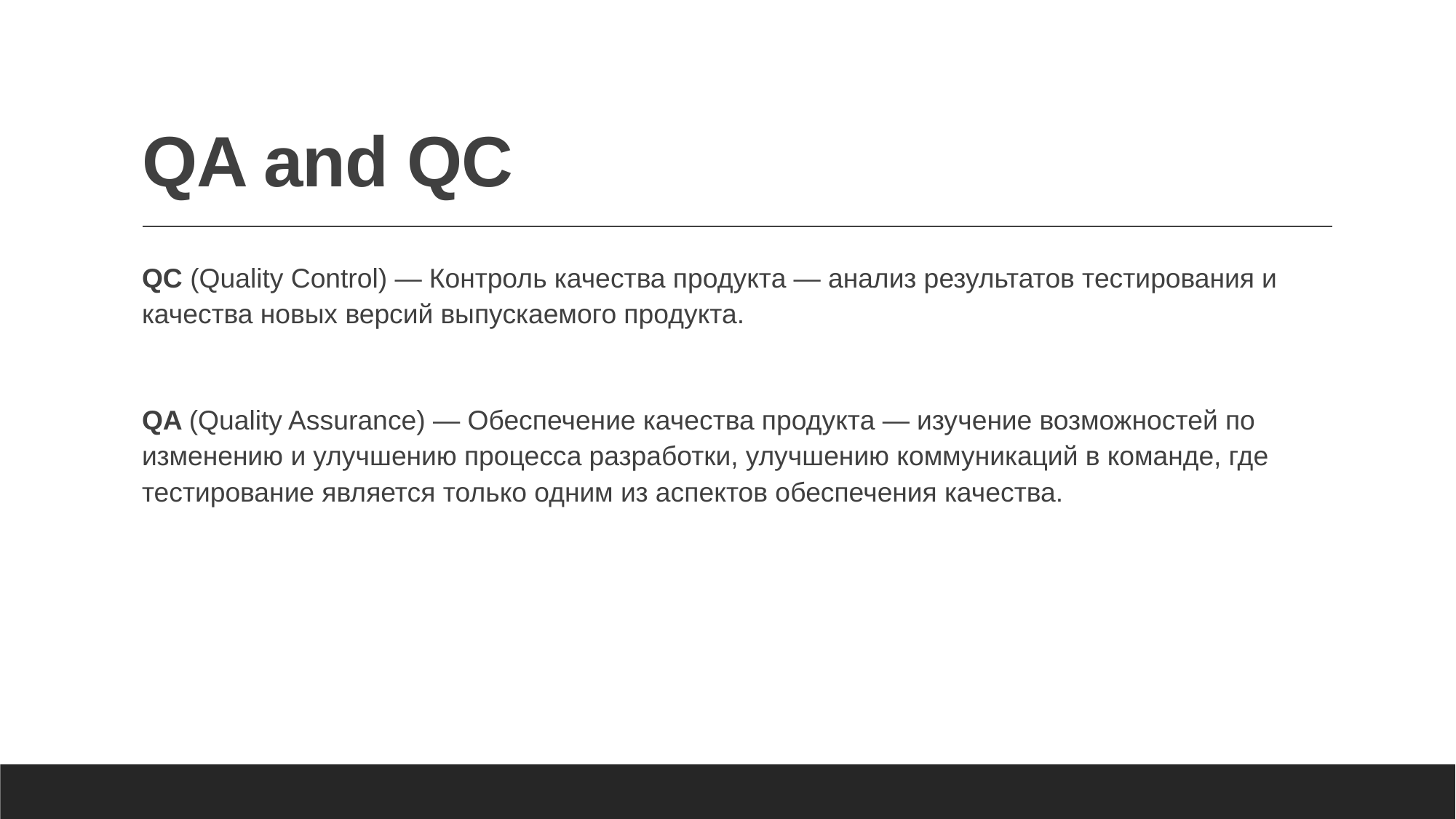

# QA and QC
QC (Quality Control) — Контроль качества продукта — анализ результатов тестирования и качества новых версий выпускаемого продукта.

QA (Quality Assurance) — Обеспечение качества продукта — изучение возможностей по изменению и улучшению процесса разработки, улучшению коммуникаций в команде, где тестирование является только одним из аспектов обеспечения качества.